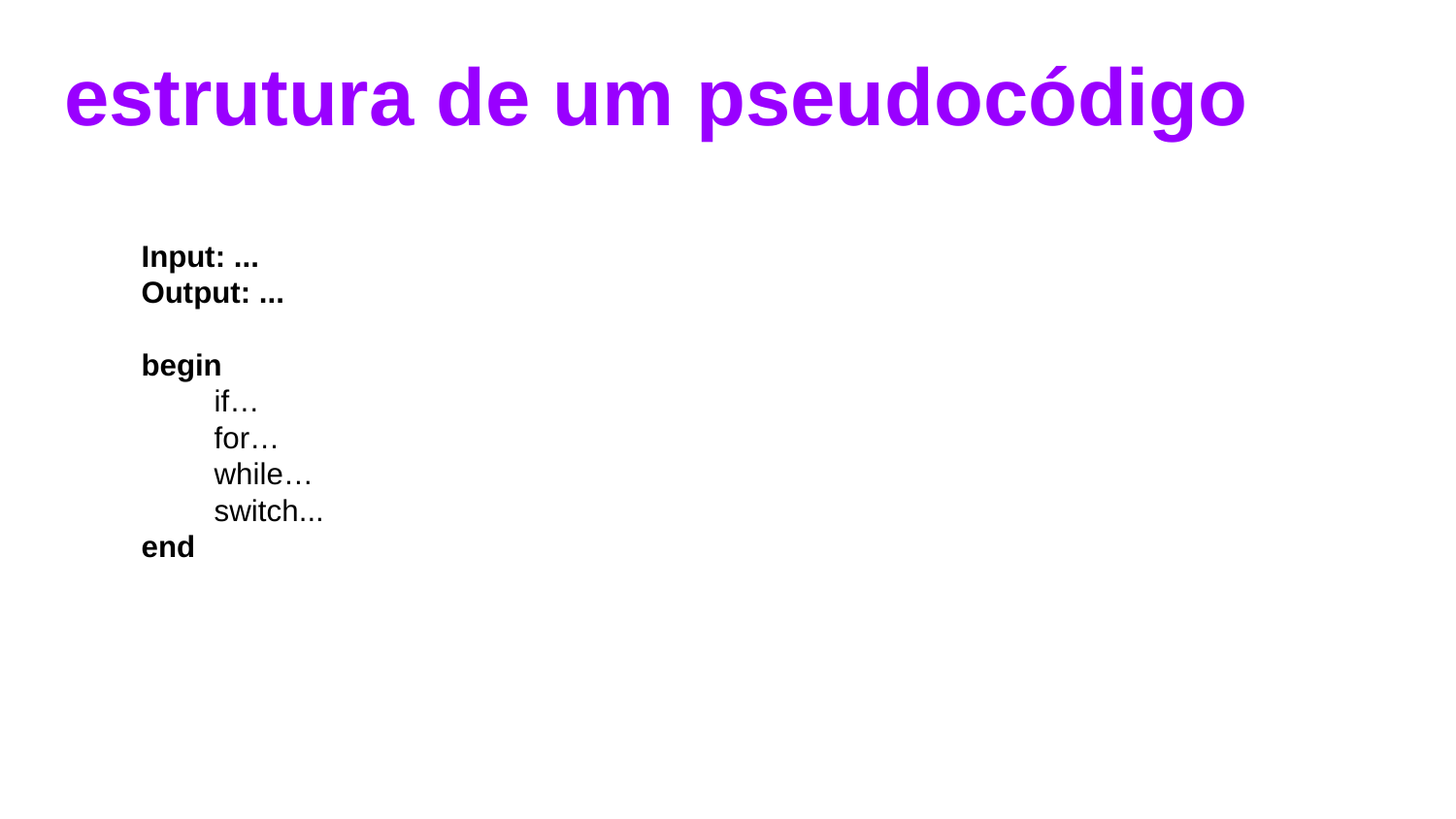

# estrutura de um pseudocódigo
Input: ...
Output: ...

begin
if…
for…
while…
switch...
end